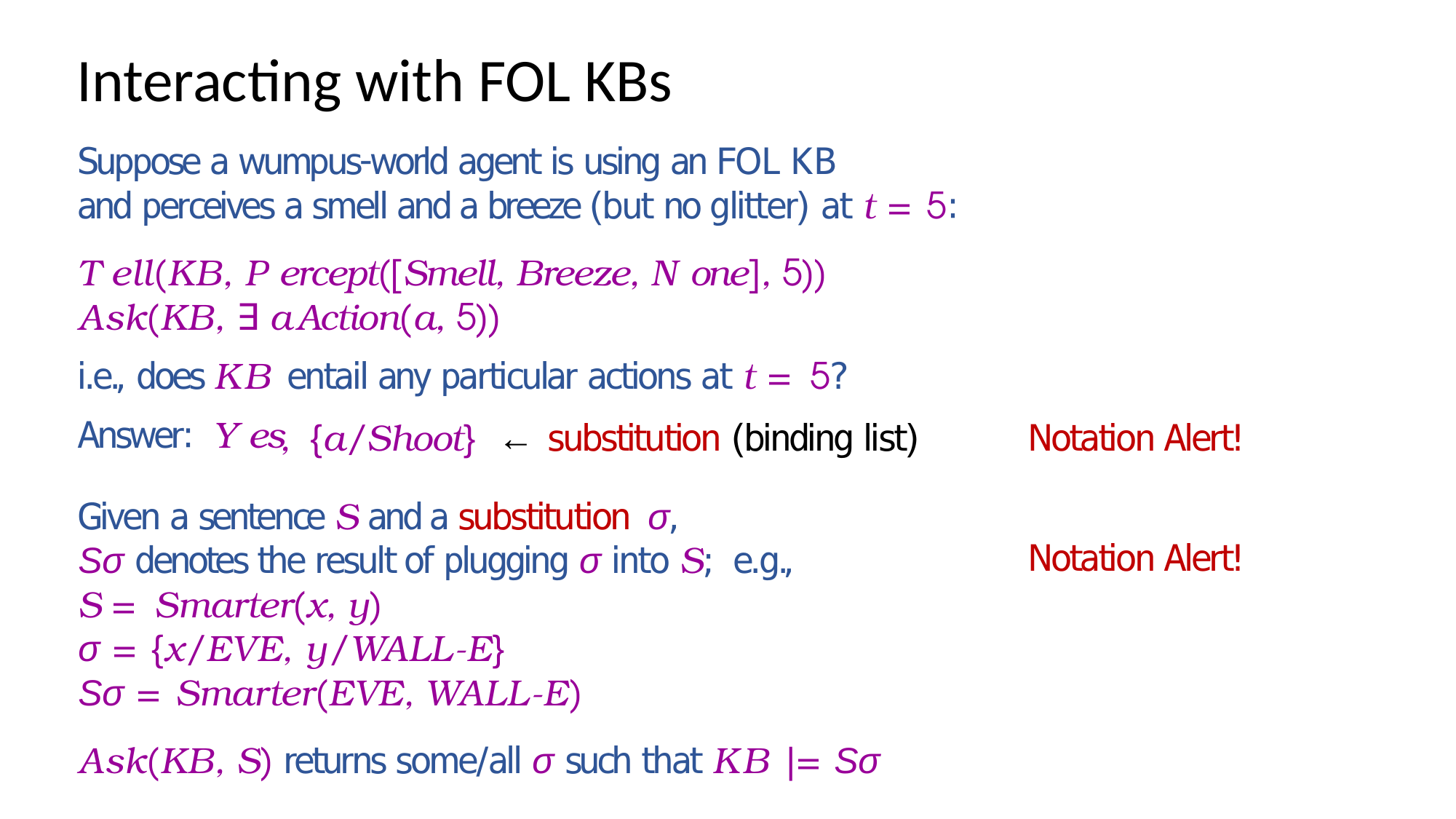

# Interacting with FOL KBs
Suppose a wumpus-world agent is using an FOL KB
and perceives a smell and a breeze (but no glitter) at t = 5:
T ell(KB, P ercept([Smell, Breeze, N one], 5))
Ask(KB, ∃ a	Action(a, 5))
i.e., does KB entail any particular actions at t = 5?
Answer:  Y es

Given a sentence S and a substitution σ,
Sσ denotes the result of plugging σ into S; e.g.,
S = Smarter(x, y)
σ = {x/EVE, y/WALL-E}
Sσ = Smarter(EVE, WALL-E)
Ask(KB, S) returns some/all σ such that KB |= Sσ

Notation Alert!
,  {a/Shoot}	← substitution (binding list)
Notation Alert!